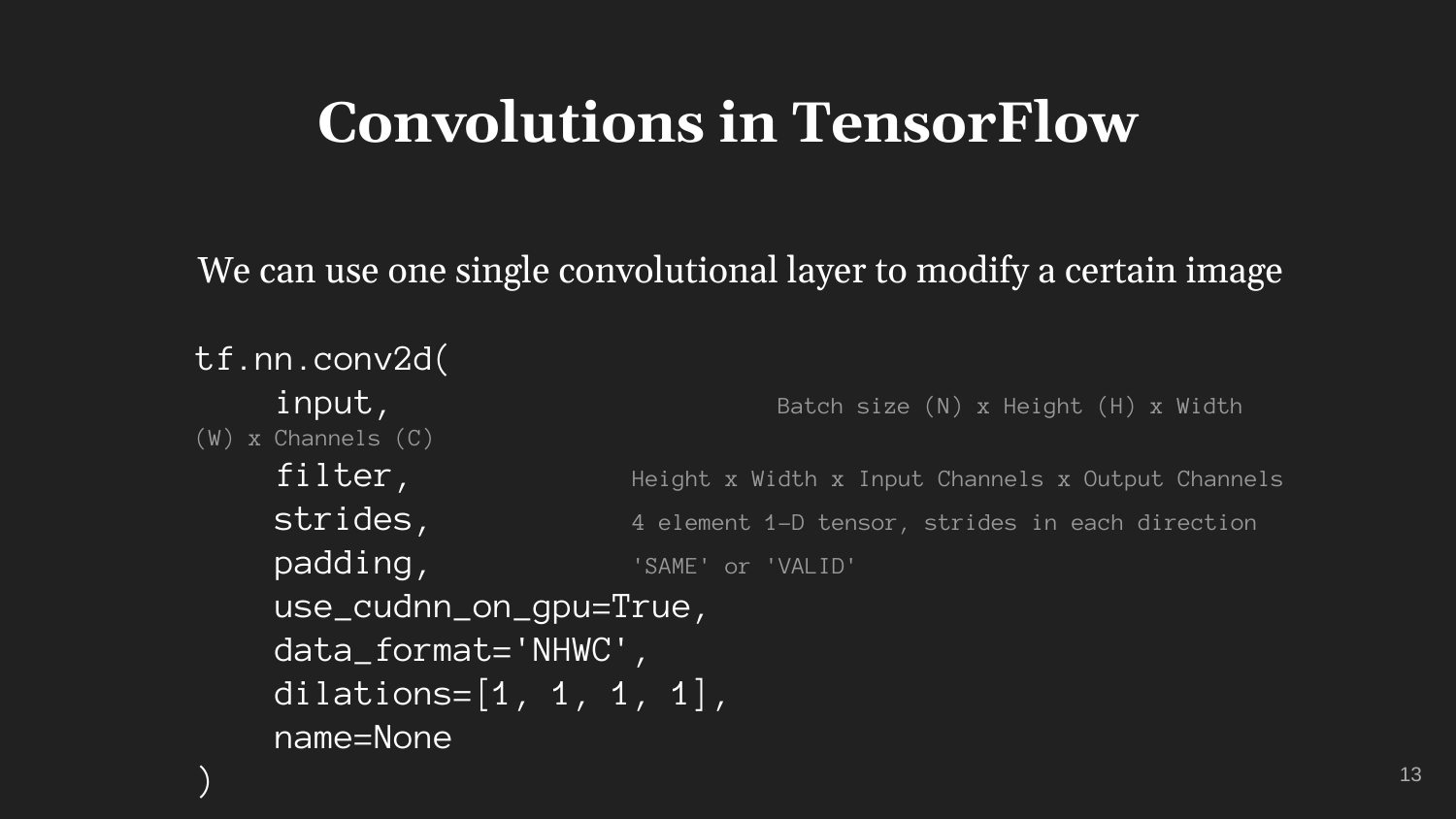

# Convolutions in TensorFlow
We can use one single convolutional layer to modify a certain image

tf.nn.conv2d(
    input,			Batch size (N) x Height (H) x Width (W) x Channels (C)
    filter,		Height x Width x Input Channels x Output Channels
    strides,		4 element 1-D tensor, strides in each direction
    padding,		'SAME' or 'VALID'
    use_cudnn_on_gpu=True,
    data_format='NHWC',
    dilations=[1, 1, 1, 1],
    name=None
)

13